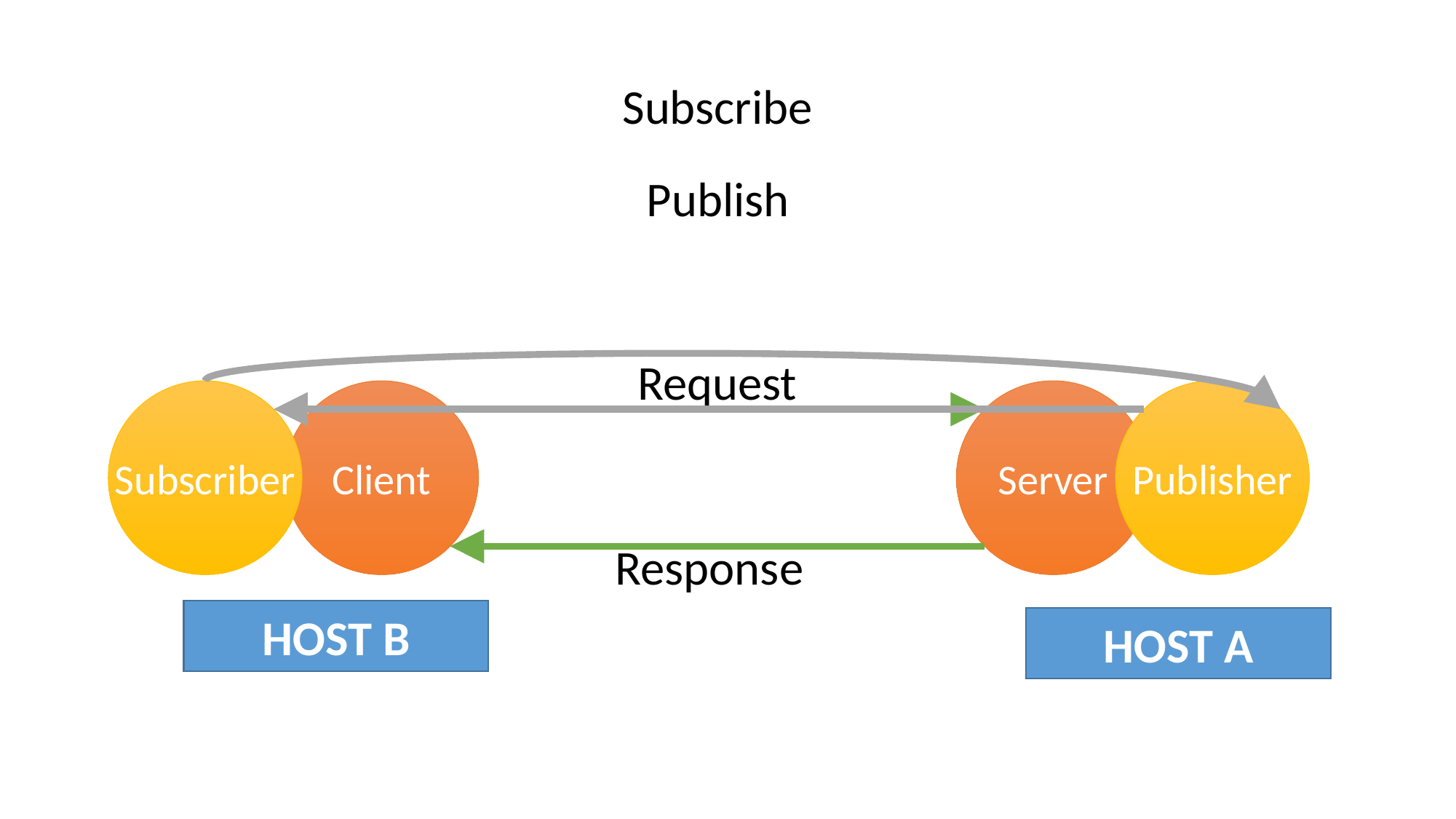

Subscribe
Publish
Request
Subscriber
Client
HOST B
Server
Publisher
Response
HOST A